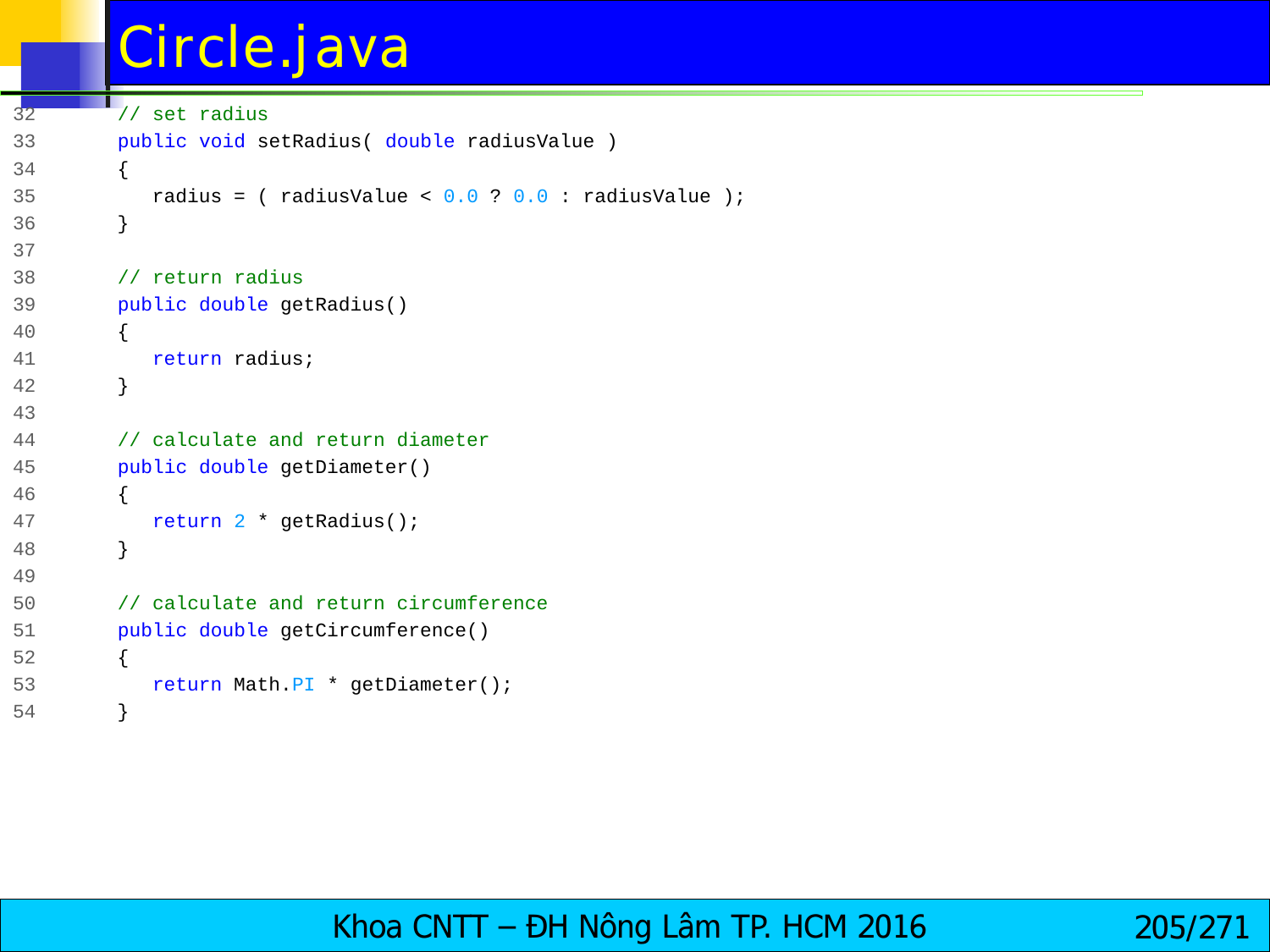

# Circle.java
32       // set radius
33       public void setRadius( double radiusValue )
34       {
35          radius = ( radiusValue < 0.0 ? 0.0 : radiusValue );
36       }
37
38       // return radius
39       public double getRadius()
40       {
41          return radius;
42       }
43
44       // calculate and return diameter
45       public double getDiameter()
46       {
47          return 2 * getRadius();
48       }
49
50       // calculate and return circumference
51       public double getCircumference()
52       {
53          return Math.PI * getDiameter();
54       }